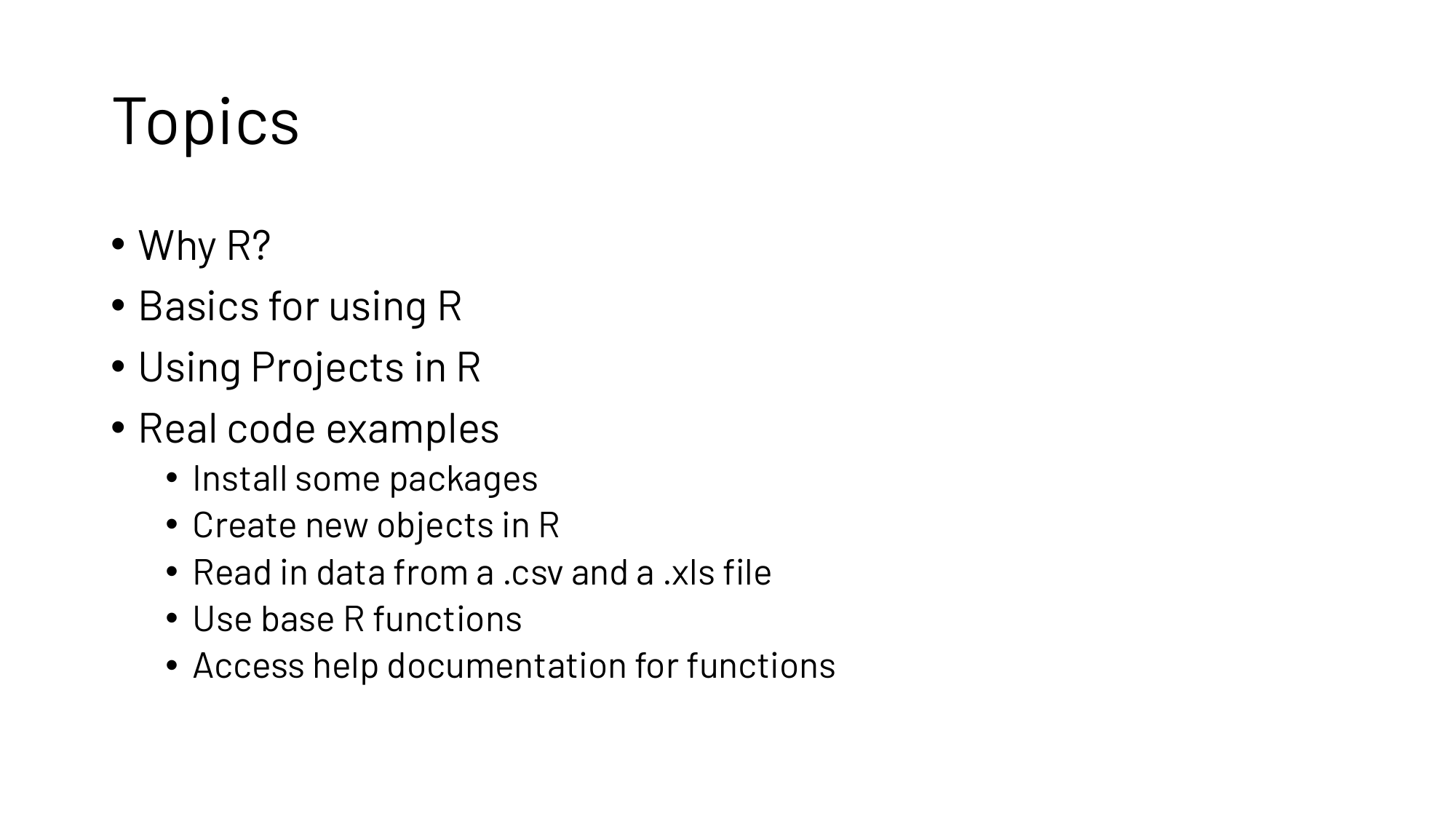

# Topics
Why R?
Basics for using R
Using Projects in R
Real code examples
Install some packages
Create new objects in R
Read in data from a .csv and a .xls file
Use base R functions
Access help documentation for functions